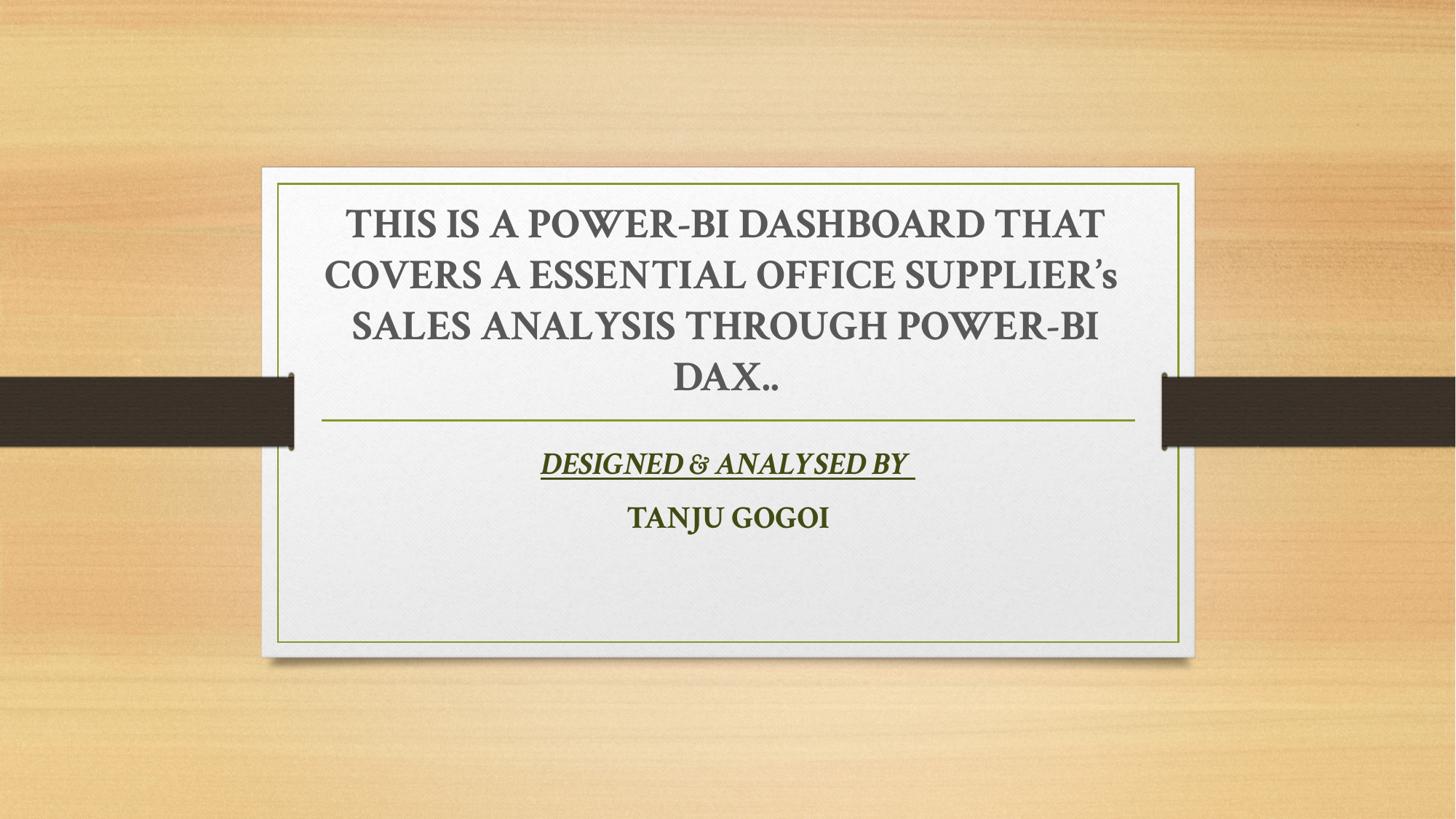

# THIS IS A POWER-BI DASHBOARD THAT COVERS A ESSENTIAL OFFICE SUPPLIER’s  SALES ANALYSIS THROUGH POWER-BI DAX..
DESIGNED & ANALYSED BY
TANJU GOGOI